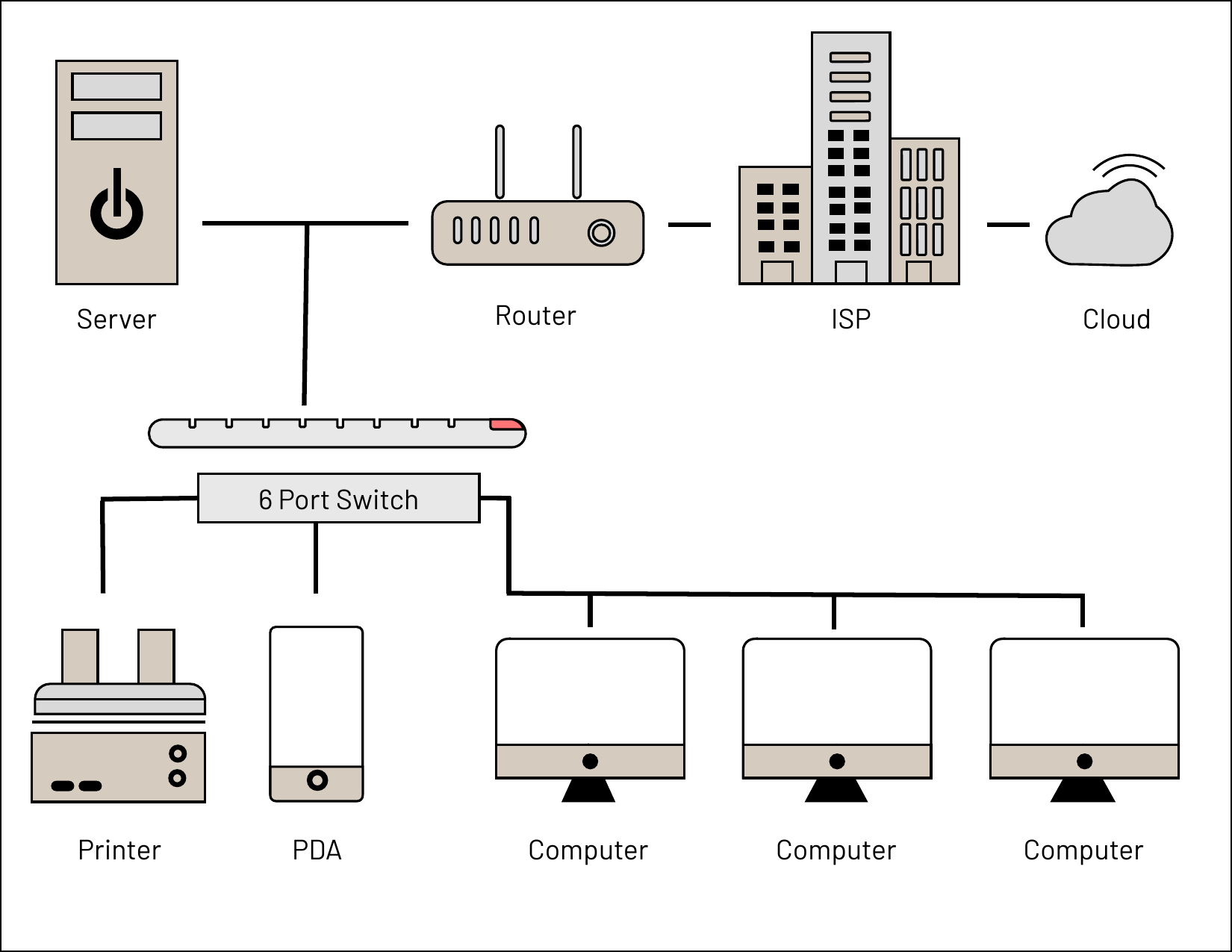

Router
Server
ISP
Cloud

6 Port Switch

Printer
PDA
Computer
Computer
Computer